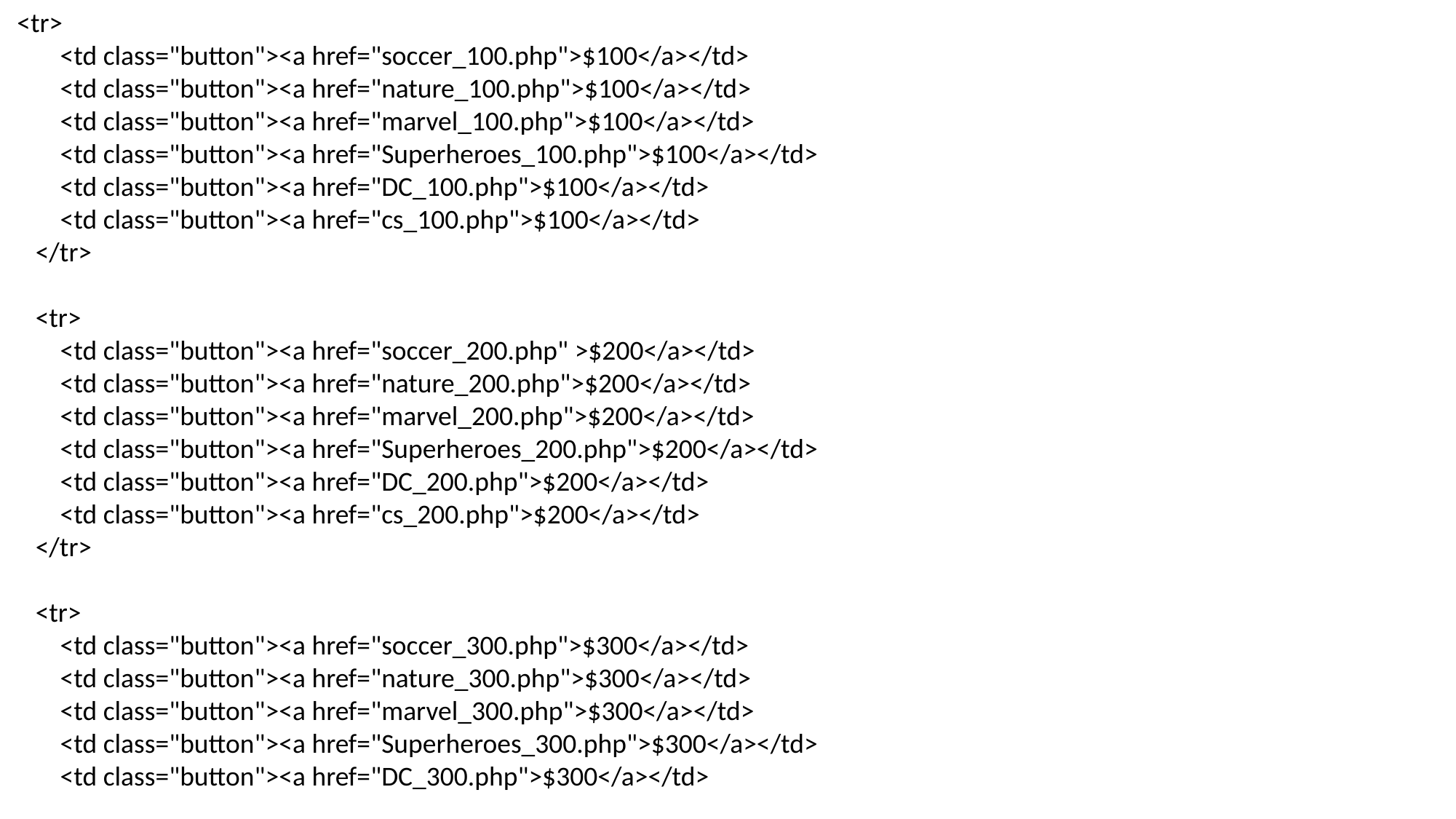

<tr>
        <td class="button"><a href="soccer_100.php">$100</a></td>
        <td class="button"><a href="nature_100.php">$100</a></td>
        <td class="button"><a href="marvel_100.php">$100</a></td>
        <td class="button"><a href="Superheroes_100.php">$100</a></td>
        <td class="button"><a href="DC_100.php">$100</a></td>
        <td class="button"><a href="cs_100.php">$100</a></td>
    </tr>

    <tr>
        <td class="button"><a href="soccer_200.php" >$200</a></td>
        <td class="button"><a href="nature_200.php">$200</a></td>
        <td class="button"><a href="marvel_200.php">$200</a></td>
        <td class="button"><a href="Superheroes_200.php">$200</a></td>
        <td class="button"><a href="DC_200.php">$200</a></td>
        <td class="button"><a href="cs_200.php">$200</a></td>
    </tr>

    <tr>
        <td class="button"><a href="soccer_300.php">$300</a></td>
        <td class="button"><a href="nature_300.php">$300</a></td>
        <td class="button"><a href="marvel_300.php">$300</a></td>
        <td class="button"><a href="Superheroes_300.php">$300</a></td>
        <td class="button"><a href="DC_300.php">$300</a></td>